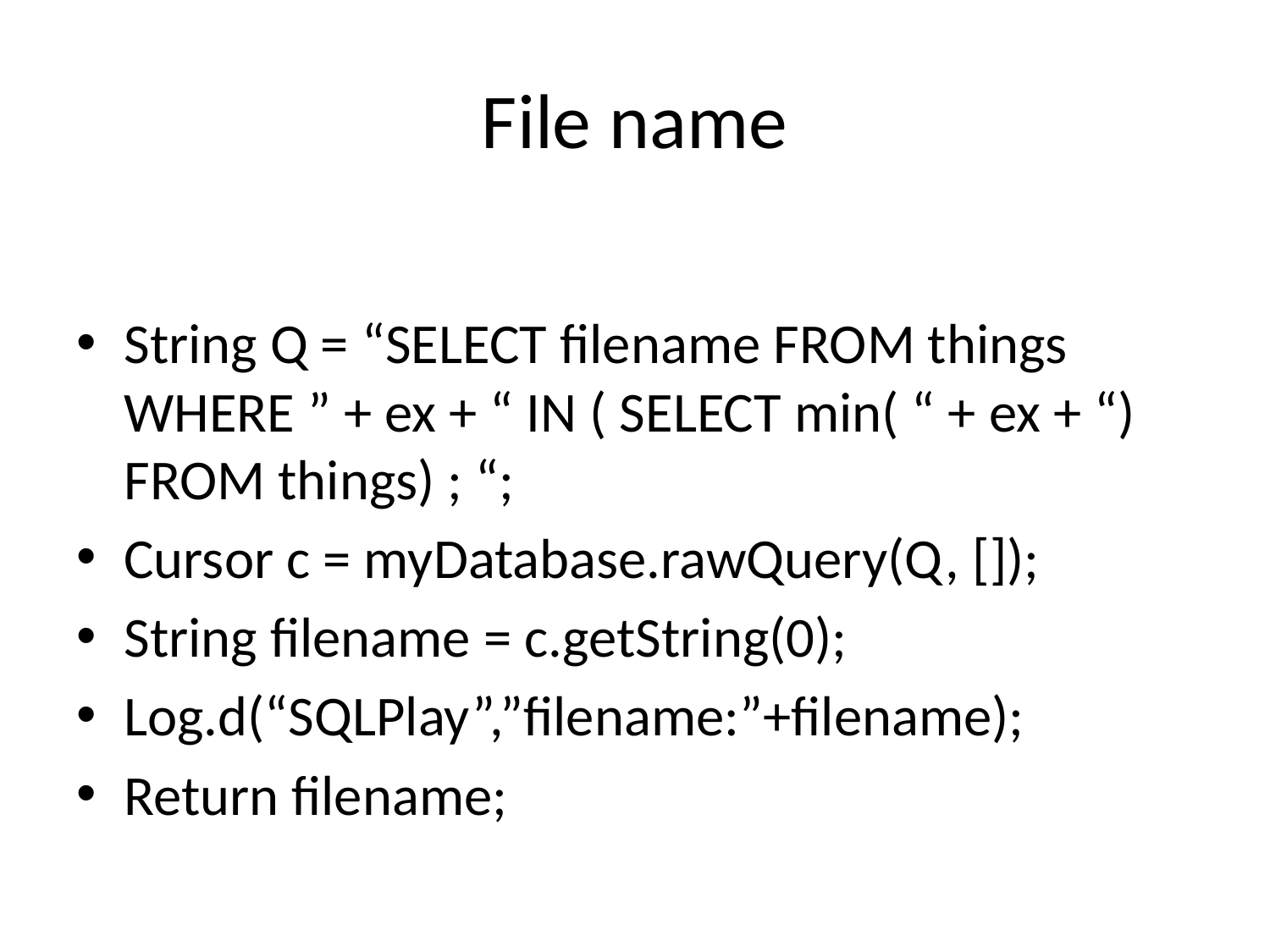

# File name

String Q = “SELECT filename FROM things WHERE ” + ex + “ IN ( SELECT min( “ + ex + “) FROM things) ; “;
Cursor c = myDatabase.rawQuery(Q, []);
String filename = c.getString(0);
Log.d(“SQLPlay”,”filename:”+filename);
Return filename;